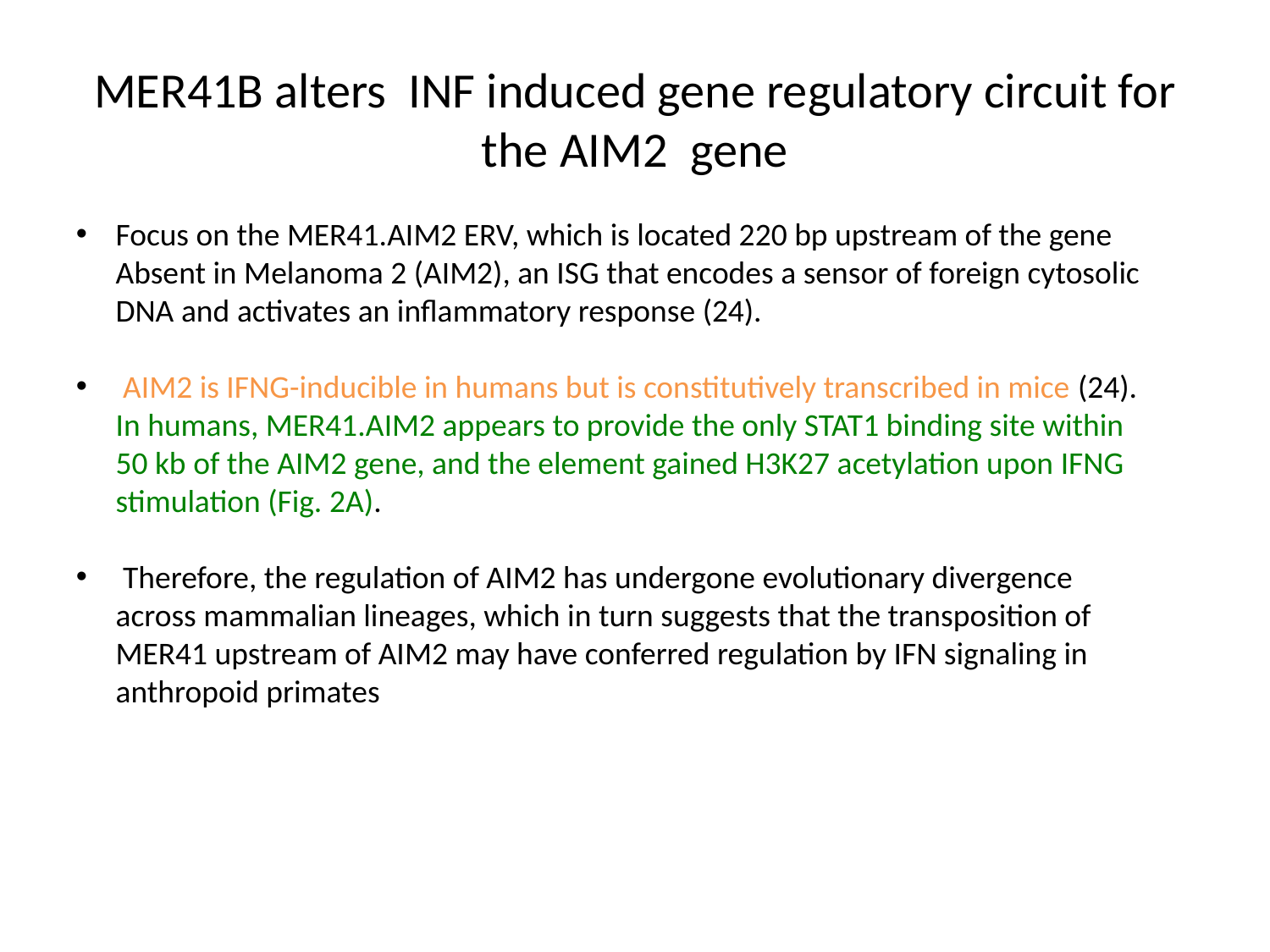

# MER41B alters  INF induced gene regulatory circuit for the AIM2  gene
Focus on the MER41.AIM2 ERV, which is located 220 bp upstream of the gene Absent in Melanoma 2 (AIM2), an ISG that encodes a sensor of foreign cytosolic DNA and activates an inflammatory response (24).

 AIM2 is IFNG-inducible in humans but is constitutively transcribed in mice (24). In humans, MER41.AIM2 appears to provide the only STAT1 binding site within 50 kb of the AIM2 gene, and the element gained H3K27 acetylation upon IFNG stimulation (Fig. 2A).

 Therefore, the regulation of AIM2 has undergone evolutionary divergence across mammalian lineages, which in turn suggests that the transposition of MER41 upstream of AIM2 may have conferred regulation by IFN signaling in anthropoid primates